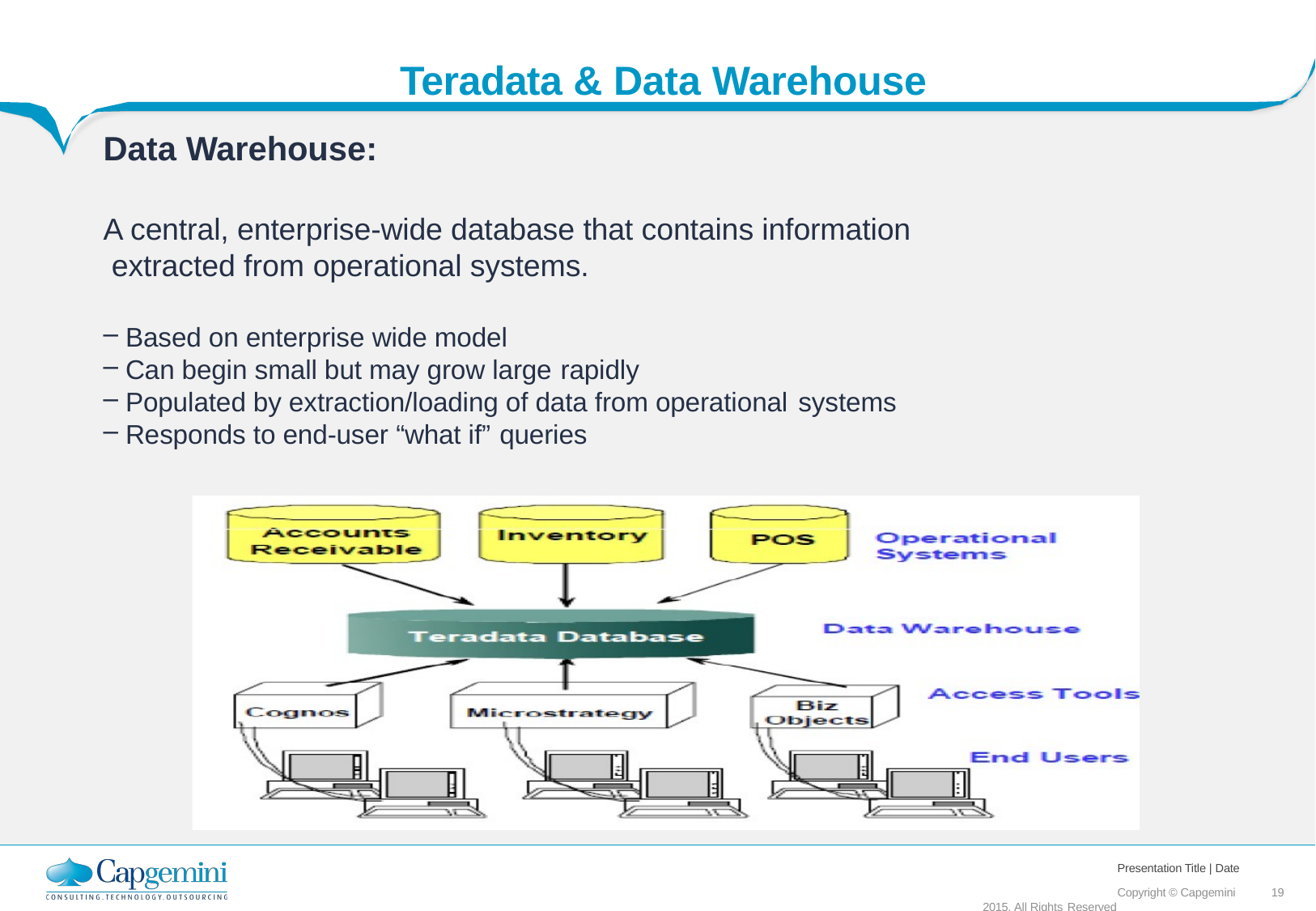

# Teradata & Data Warehouse
Data Warehouse:

A central, enterprise-wide database that contains information  extracted from operational systems.

Based on enterprise wide model
Can begin small but may grow large rapidly
Populated by extraction/loading of data from operational systems
Responds to end-user “what if” queries

Presentation Title | Date
Copyright © Capgemini 2015. All Rights Reserved
19